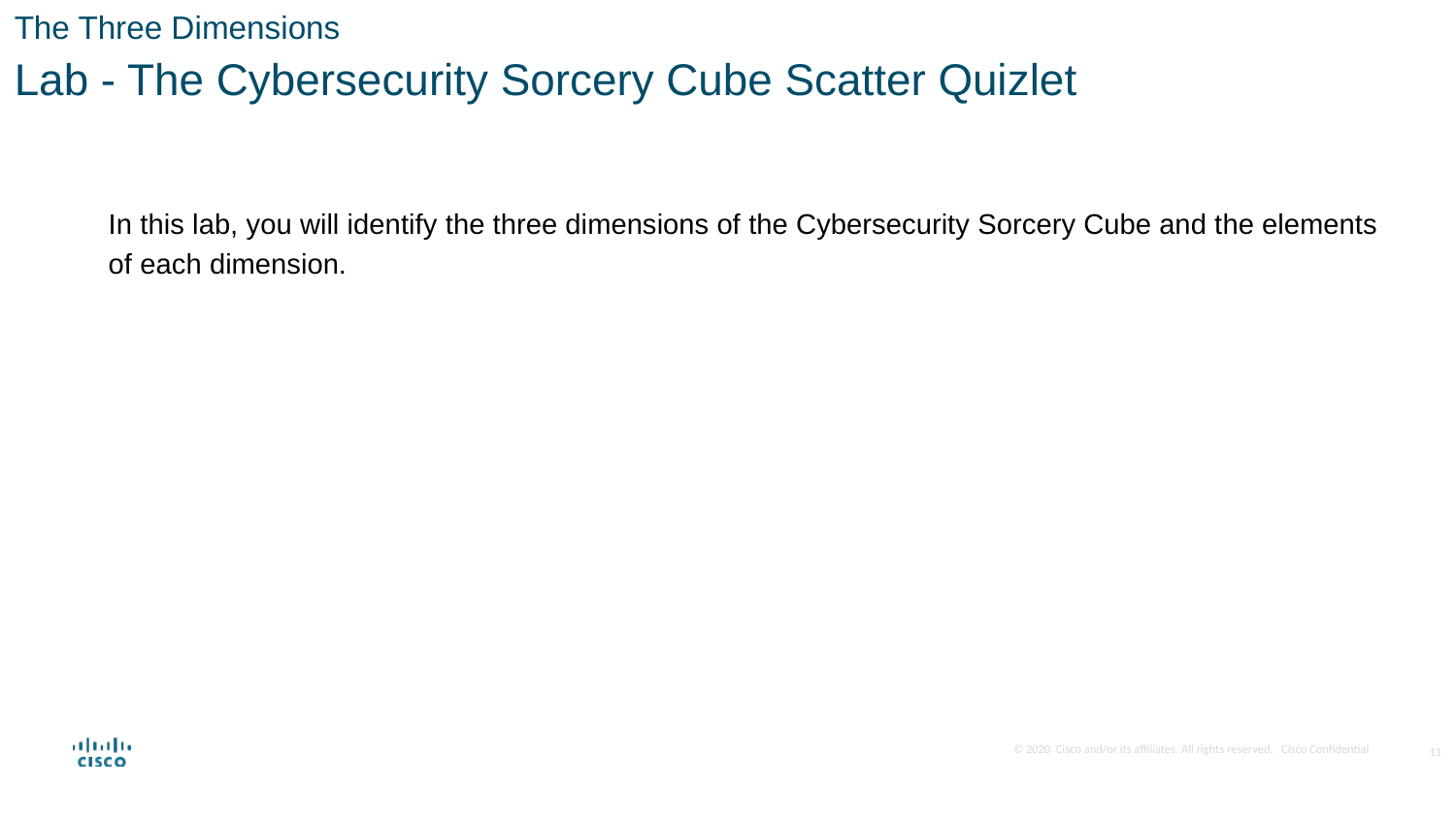

The Three Dimensions
Lab - The Cybersecurity Sorcery Cube Scatter Quizlet
In this lab, you will identify the three dimensions of the Cybersecurity Sorcery Cube and the elements of each dimension.
11